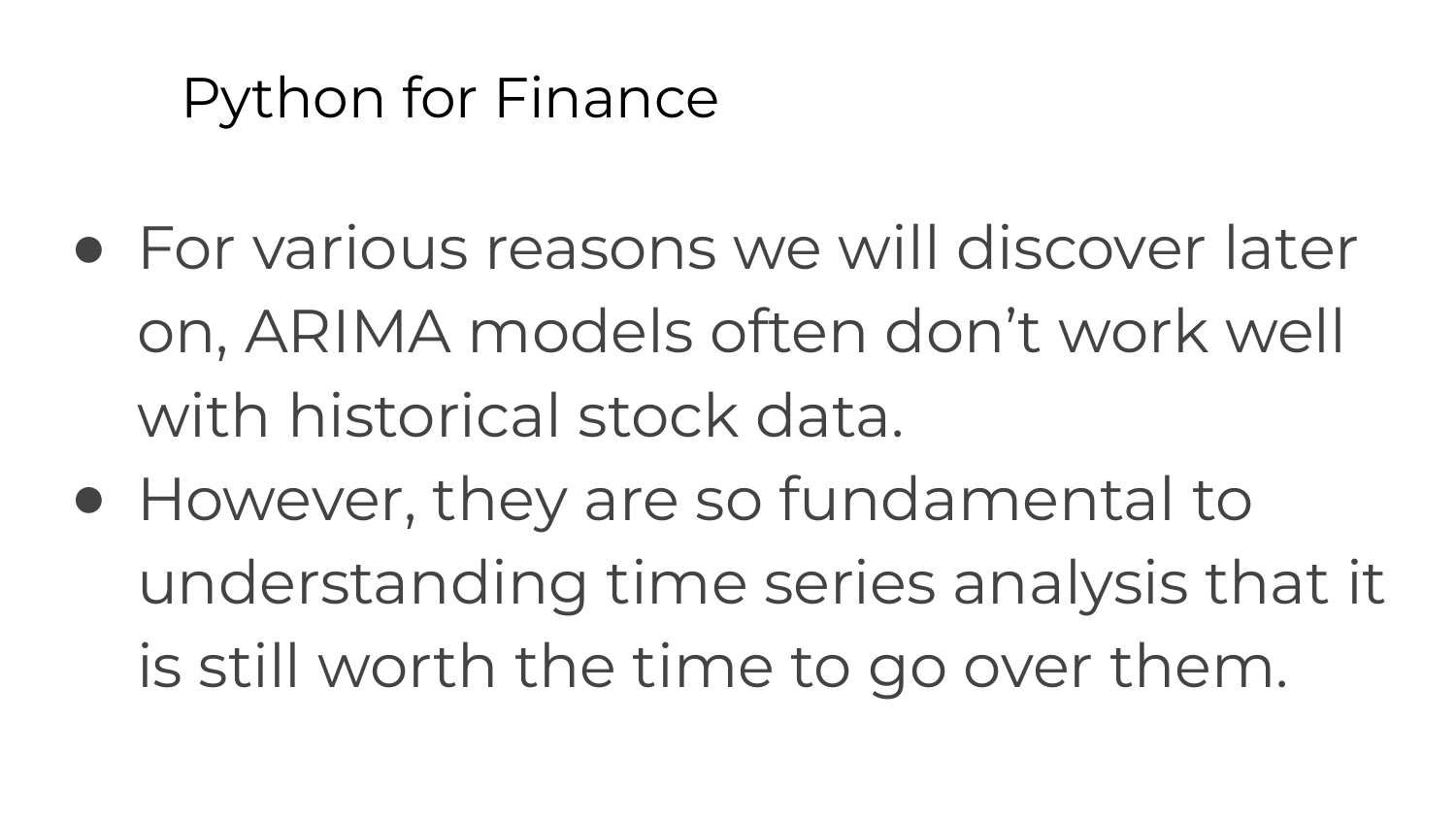

# Python for Finance
For various reasons we will discover later on, ARIMA models often don’t work well with historical stock data.
However, they are so fundamental to understanding time series analysis that it is still worth the time to go over them.